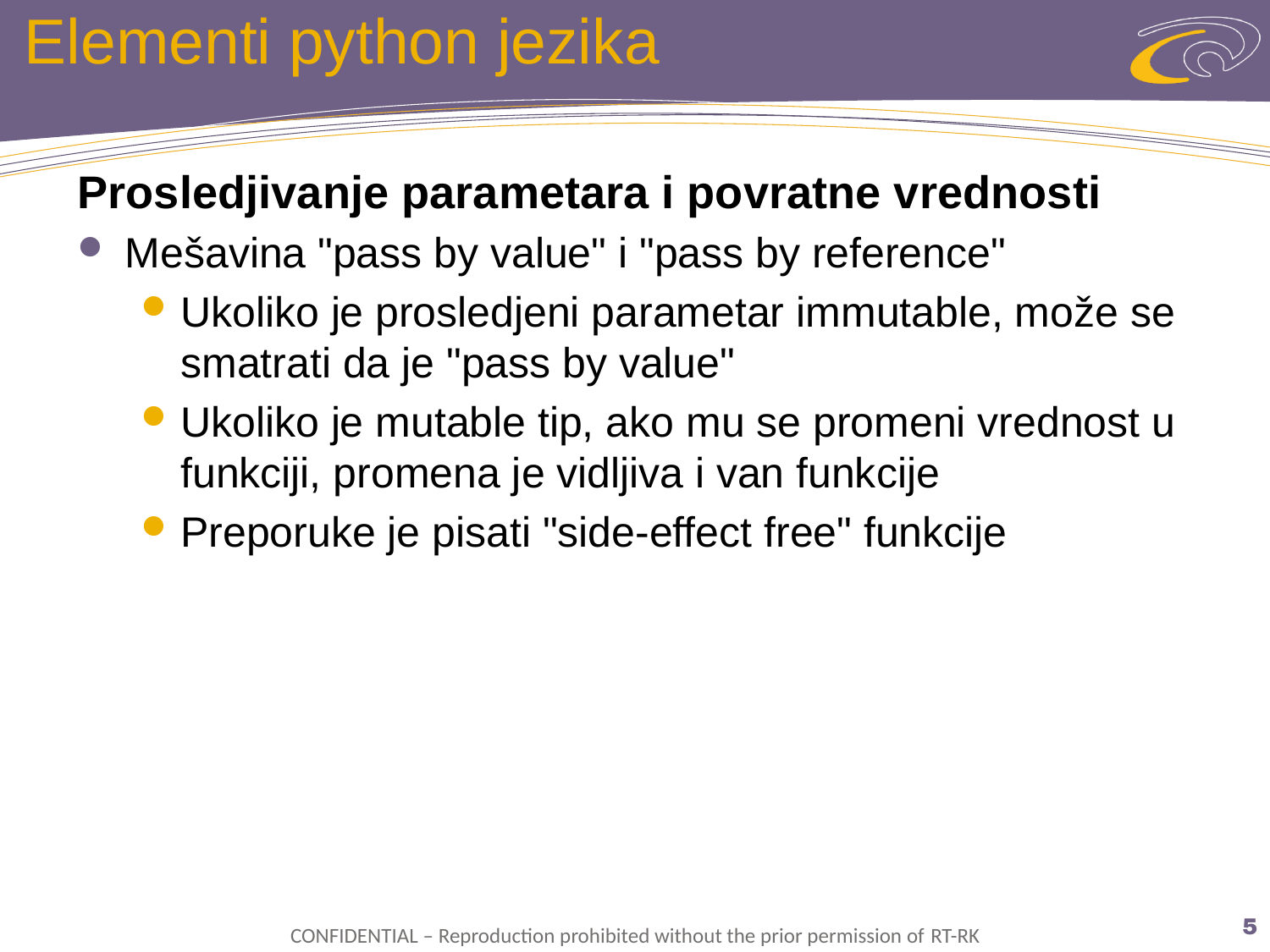

# Elementi python jezika
Prosledjivanje parametara i povratne vrednosti
Mešavina "pass by value" i "pass by reference"
Ukoliko je prosledjeni parametar immutable, može se smatrati da je "pass by value"
Ukoliko je mutable tip, ako mu se promeni vrednost u funkciji, promena je vidljiva i van funkcije
Preporuke je pisati "side-effect free" funkcije